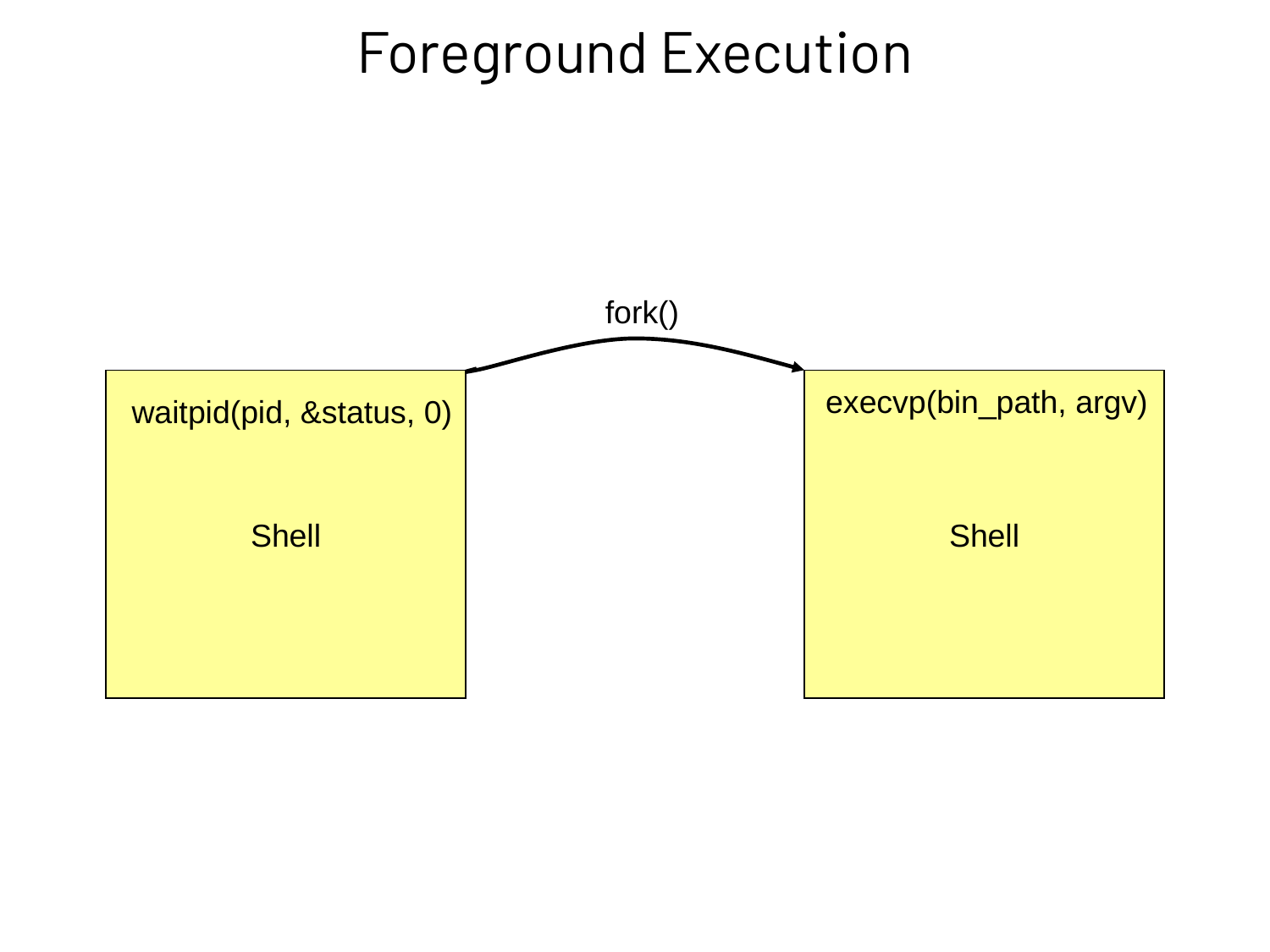

# Foreground Execution
fork()

Shell
Shell
execvp(bin_path, argv)
waitpid(pid, &status, 0)